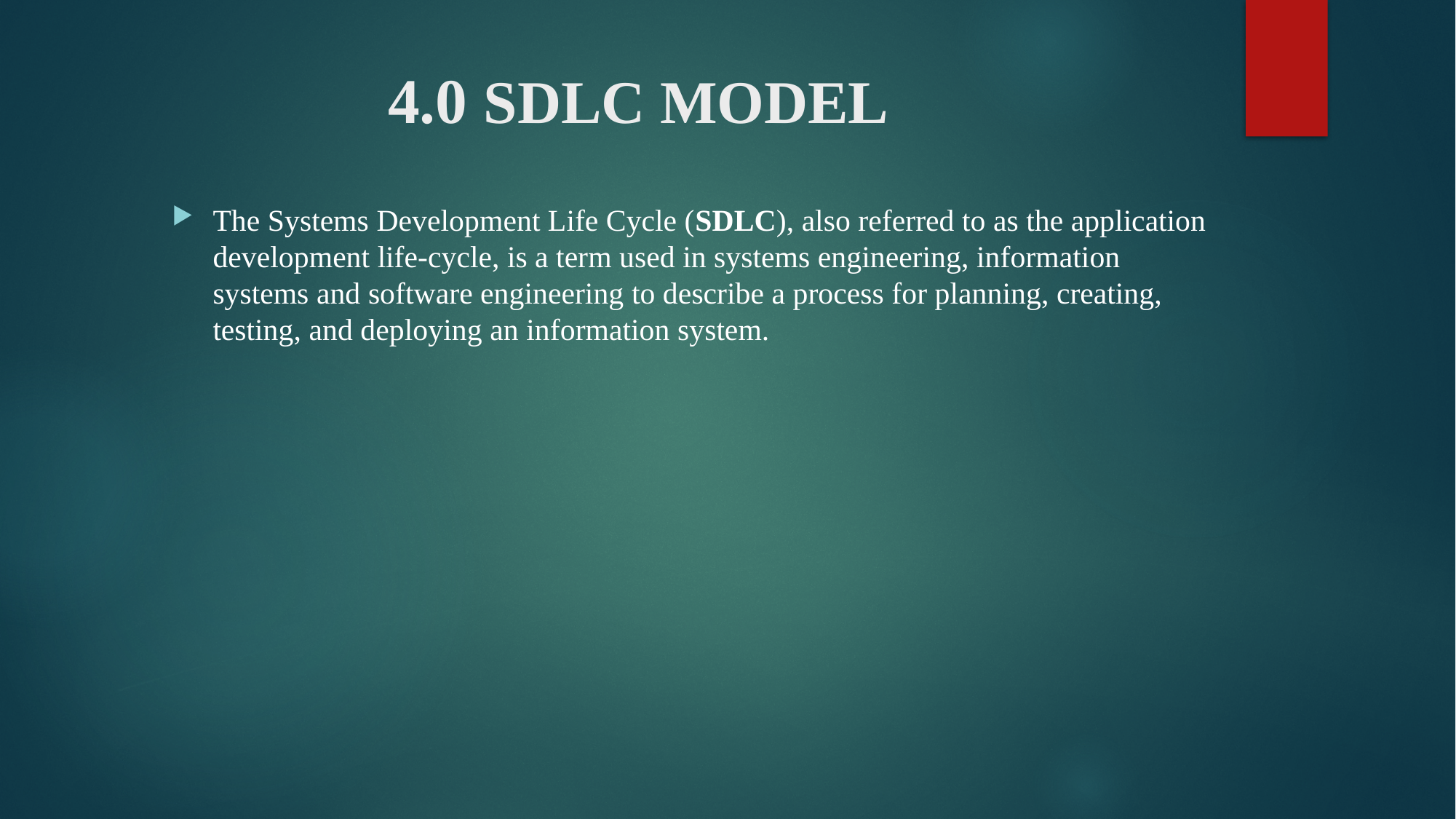

# 4.0 SDLC MODEL
The Systems Development Life Cycle (SDLC), also referred to as the application development life-cycle, is a term used in systems engineering, information systems and software engineering to describe a process for planning, creating, testing, and deploying an information system.